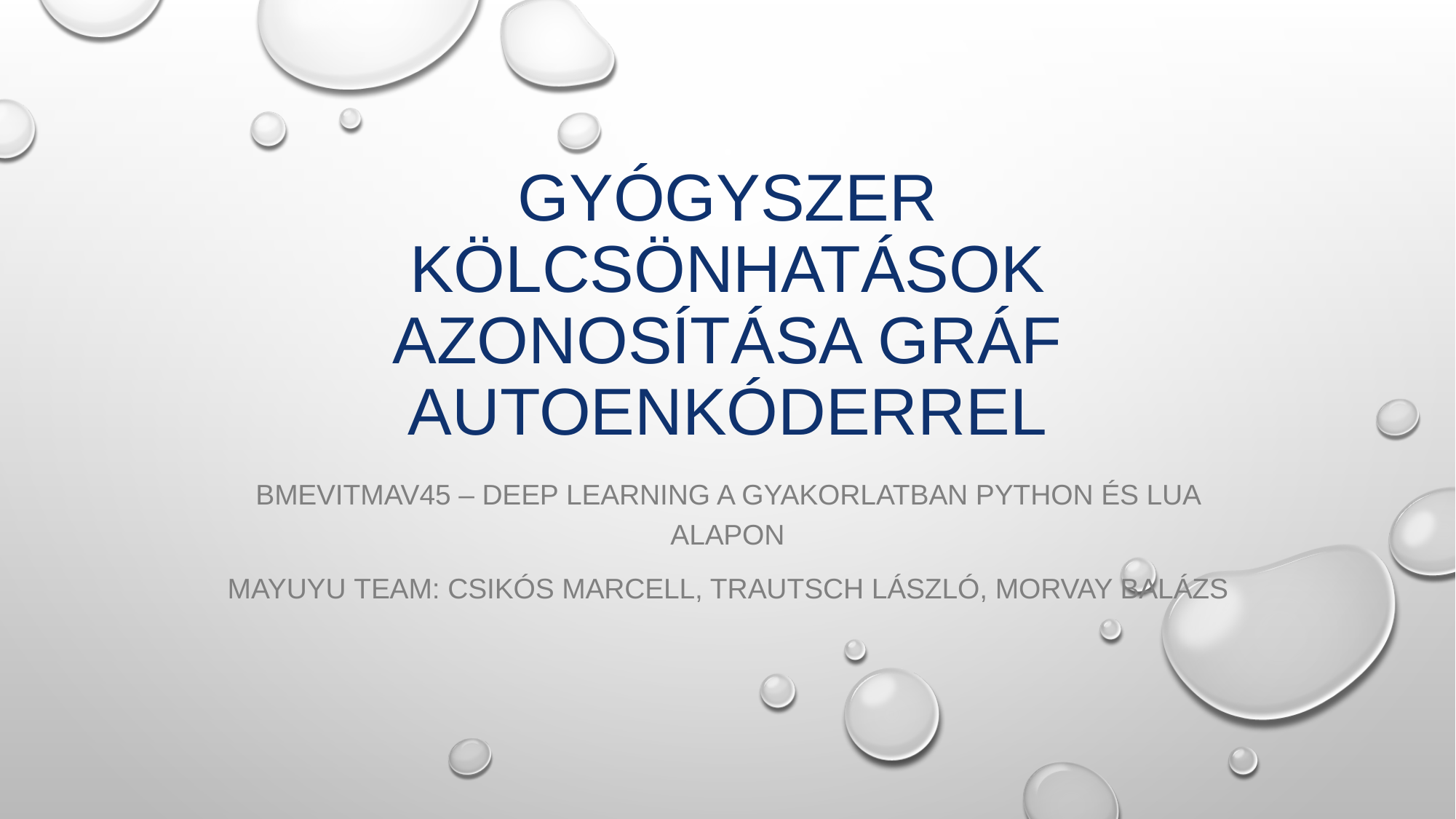

# Gyógyszer kölcsönhatások azonosítása gráf autoenkóderrel
BMEVITMAV45 – Deep Learning a gyakorlatban Python és LUA alapon
Mayuyu team: Csikós Marcell, Trautsch László, Morvay Balázs